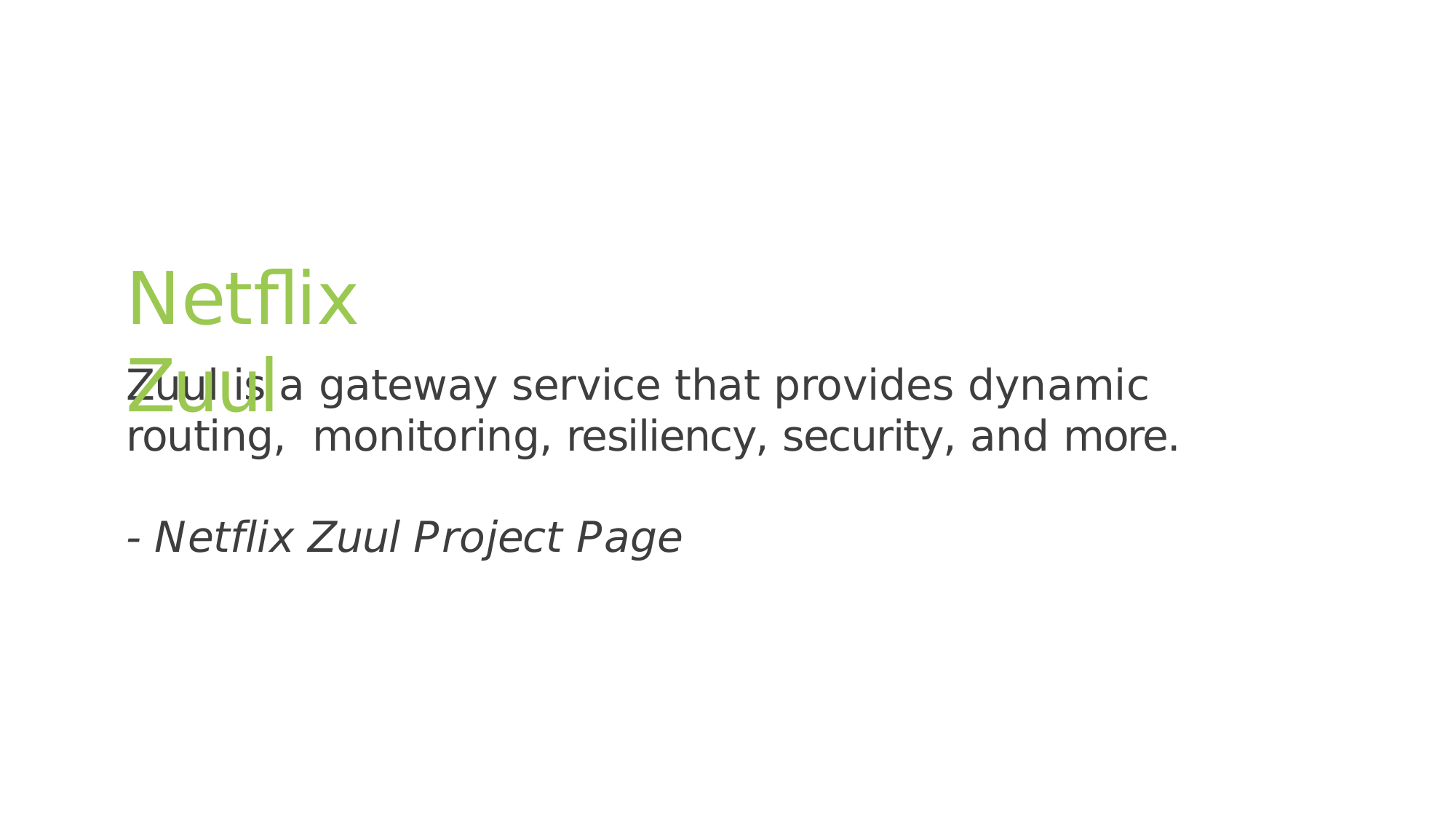

# Netflix Zuul
Zuul is a gateway service that provides dynamic routing,  monitoring, resiliency, security, and more.

- Netflix Zuul Project Page
13